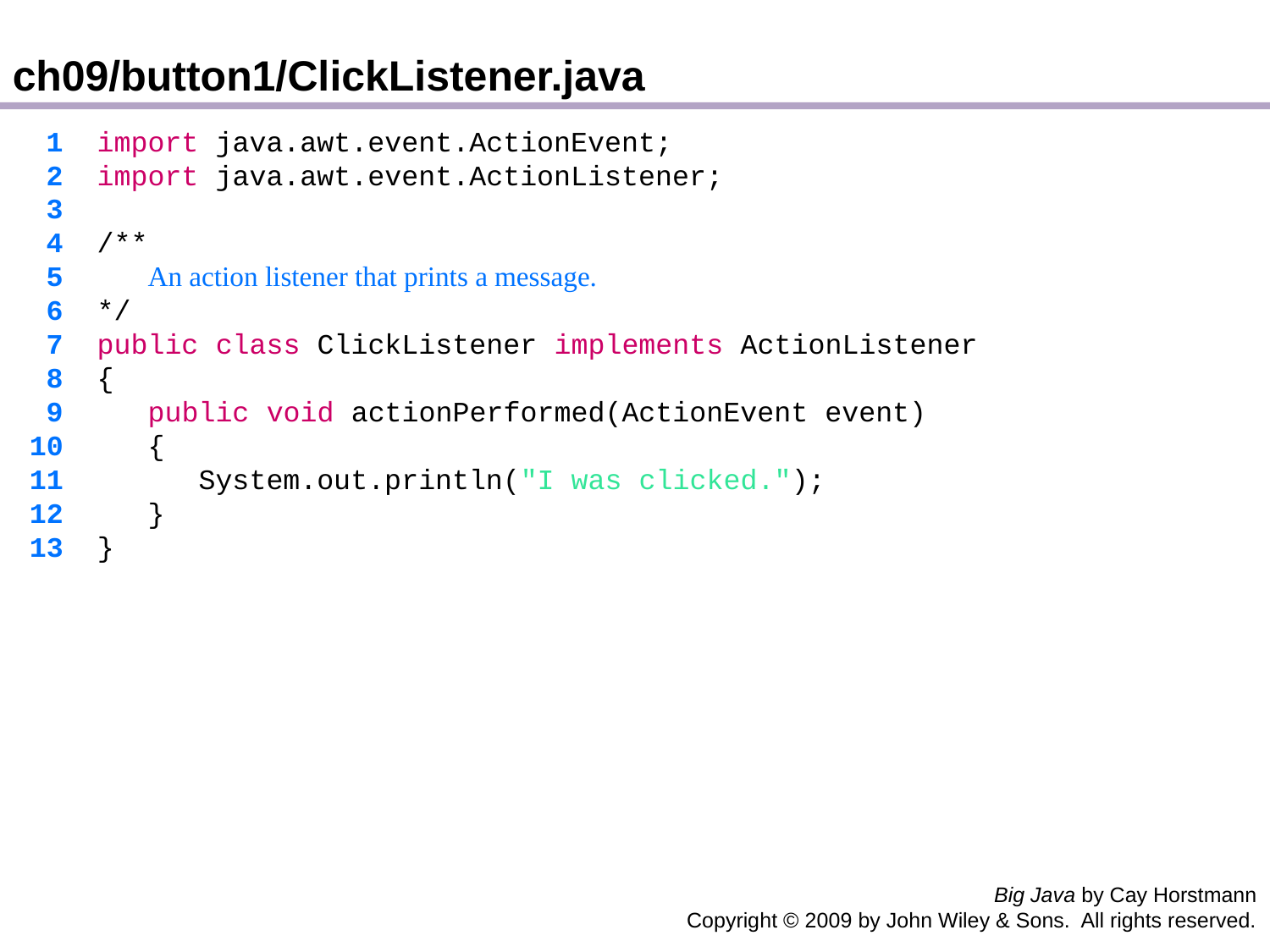

ch09/button1/ClickListener.java
  1  import java.awt.event.ActionEvent;
  2  import java.awt.event.ActionListener;
  3
  4  /**
  5     An action listener that prints a message.
  6  */
  7  public class ClickListener implements ActionListener
  8  {
  9     public void actionPerformed(ActionEvent event)
 10     {
 11        System.out.println("I was clicked.");
 12     }
 13  }
Big Java by Cay Horstmann
Copyright © 2009 by John Wiley & Sons.  All rights reserved.